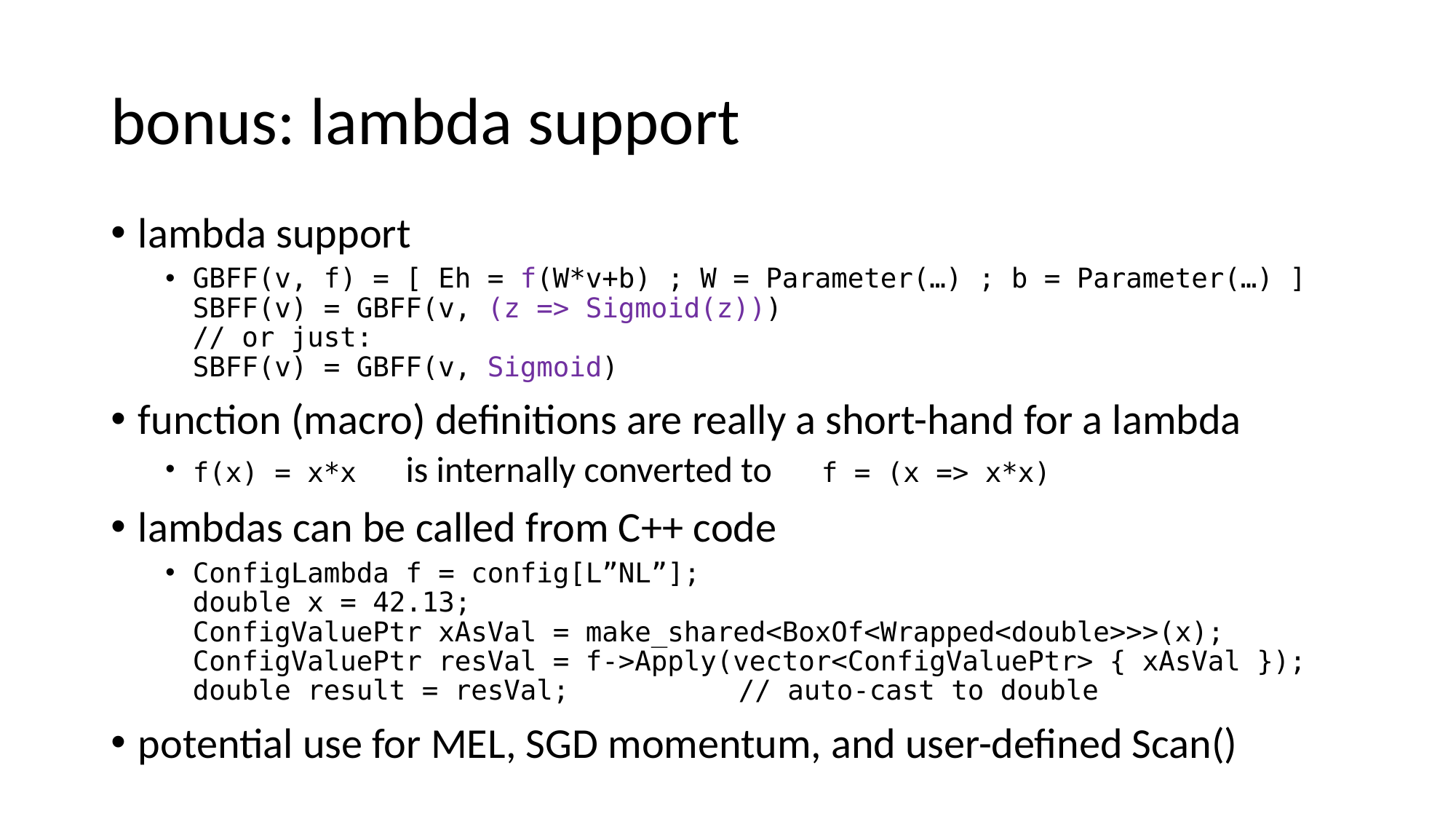

# bonus: lambda support
lambda support
GBFF(v, f) = [ Eh = f(W*v+b) ; W = Parameter(…) ; b = Parameter(…) ]
SBFF(v) = GBFF(v, (z => Sigmoid(z)))
// or just:
SBFF(v) = GBFF(v, Sigmoid)
function (macro) definitions are really a short-hand for a lambda
f(x) = x*x      is internally converted to      f = (x => x*x)
lambdas can be called from C++ code
ConfigLambda f = config[L”NL”];
double x = 42.13;
ConfigValuePtr xAsVal = make_shared<BoxOf<Wrapped<double>>>(x);
ConfigValuePtr resVal = f->Apply(vector<ConfigValuePtr> { xAsVal });
double result = resVal;		// auto-cast to double
potential use for MEL, SGD momentum, and user-defined Scan()